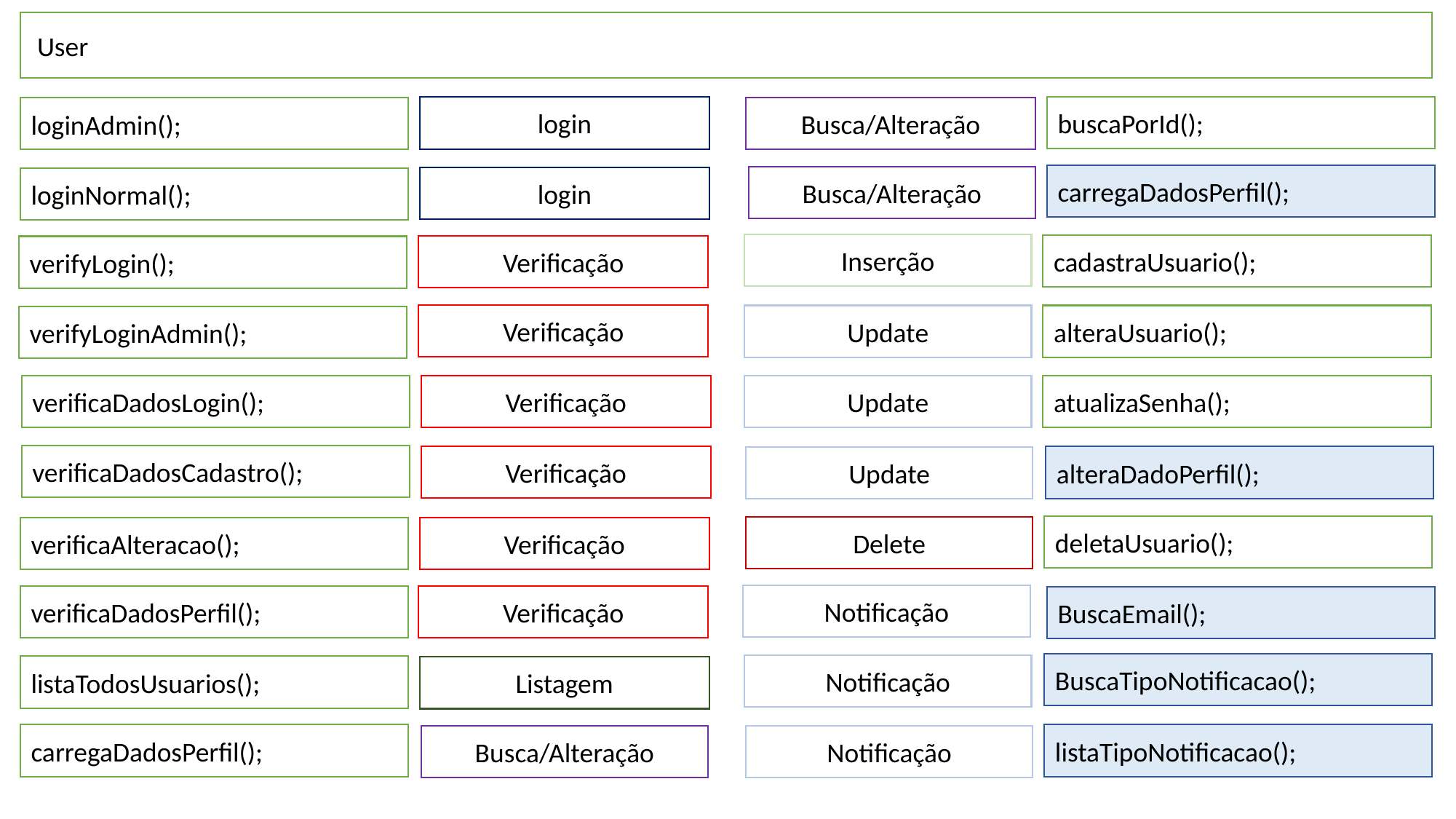

User
buscaPorId();
login
Busca/Alteração
loginAdmin();
carregaDadosPerfil();
Busca/Alteração
login
loginNormal();
Inserção
cadastraUsuario();
Verificação
verifyLogin();
Verificação
Update
alteraUsuario();
verifyLoginAdmin();
Update
atualizaSenha();
verificaDadosLogin();
Verificação
verificaDadosCadastro();
Verificação
alteraDadoPerfil();
Update
deletaUsuario();
Delete
verificaAlteracao();
Verificação
Notificação
verificaDadosPerfil();
Verificação
BuscaEmail();
BuscaTipoNotificacao();
Notificação
listaTodosUsuarios();
Listagem
carregaDadosPerfil();
listaTipoNotificacao();
Notificação
Busca/Alteração